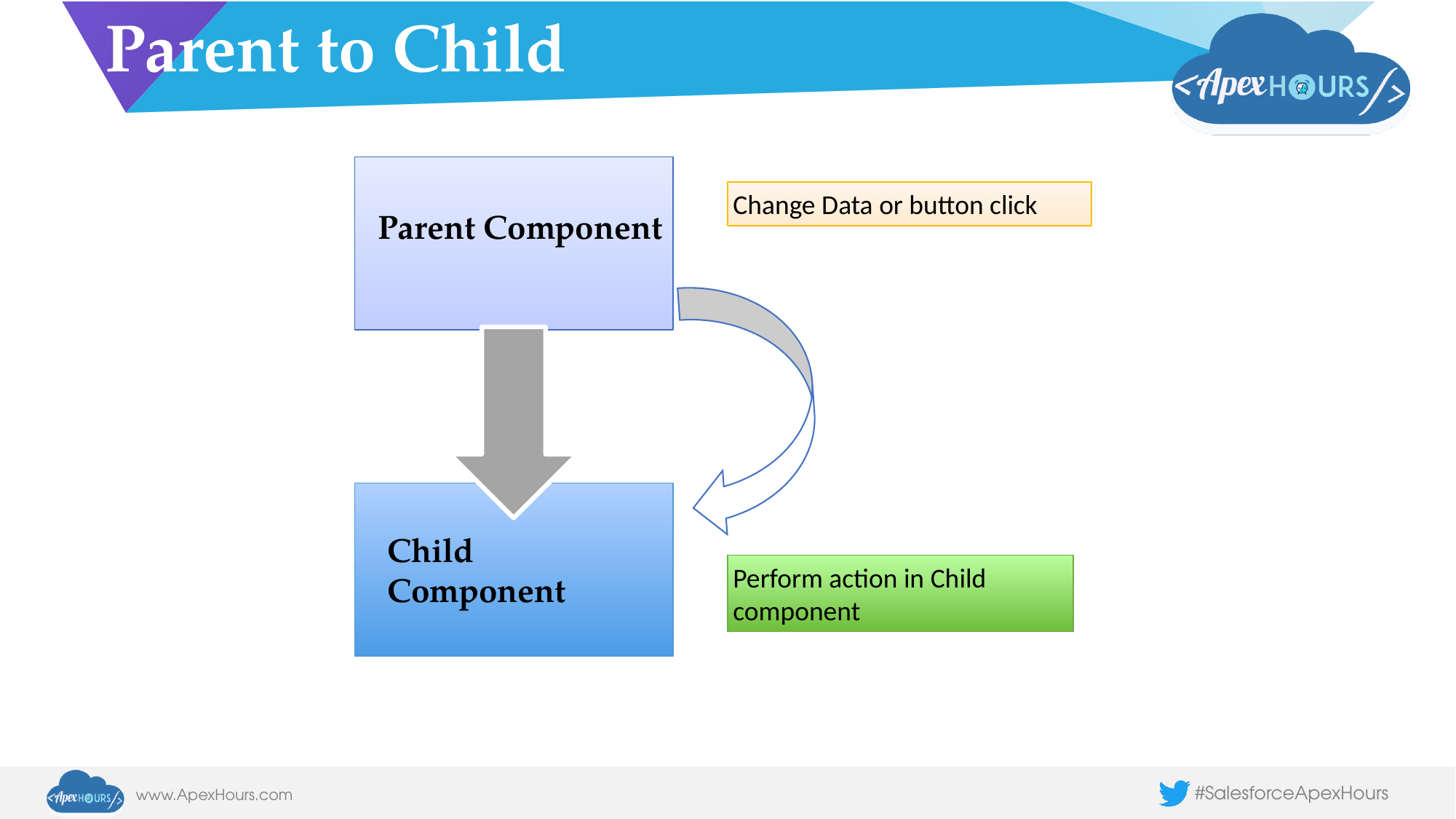

# Parent to Child

Change Data or button click
Parent Component

Child Component
Perform action in Child component